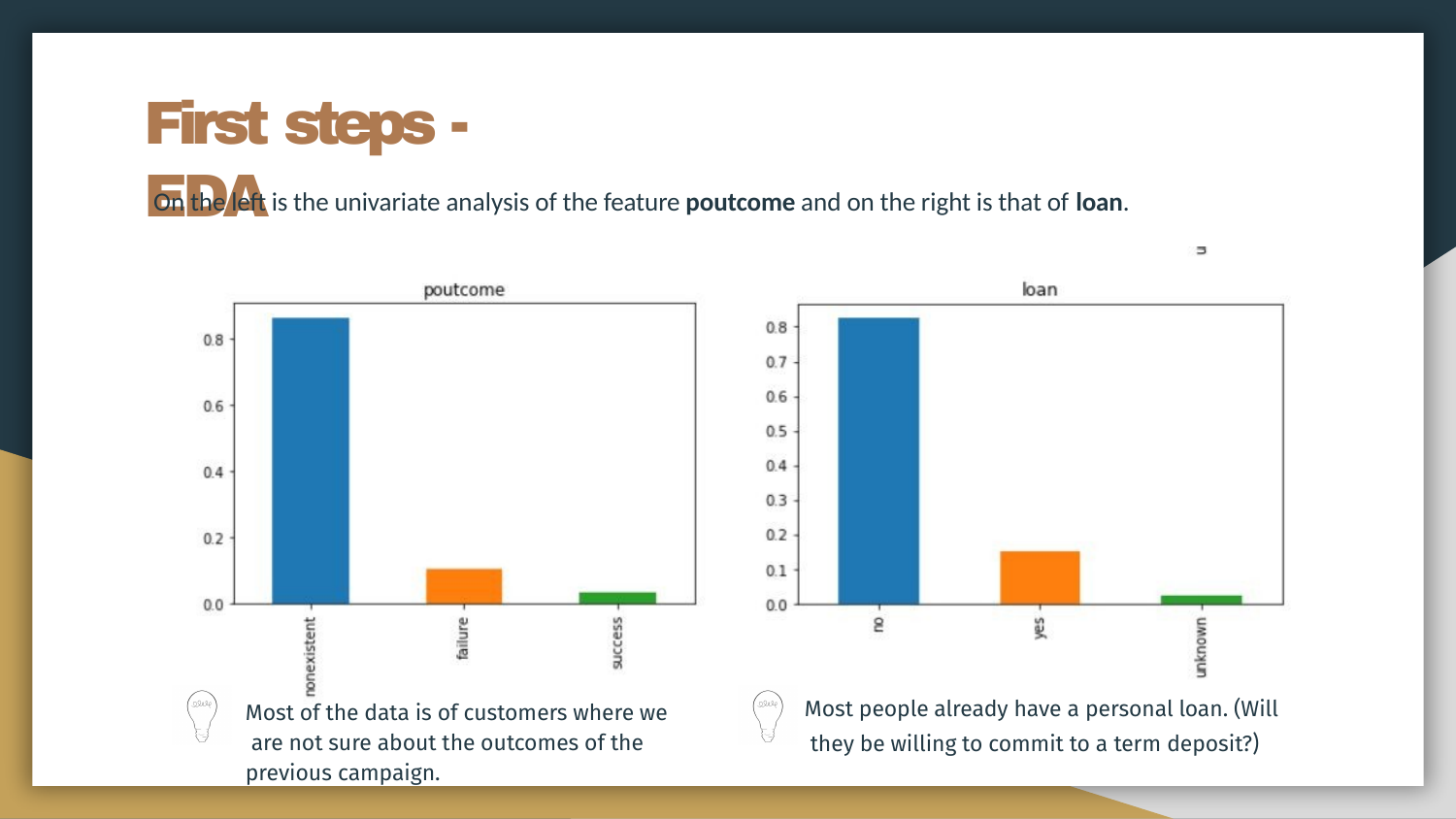

# First steps - EDA
On the left is the univariate analysis of the feature poutcome and on the right is that of loan.

Most people already have a personal loan. (Will  they be willing to commit to a term deposit?)
Most of the data is of customers where we  are not sure about the outcomes of the  previous campaign.